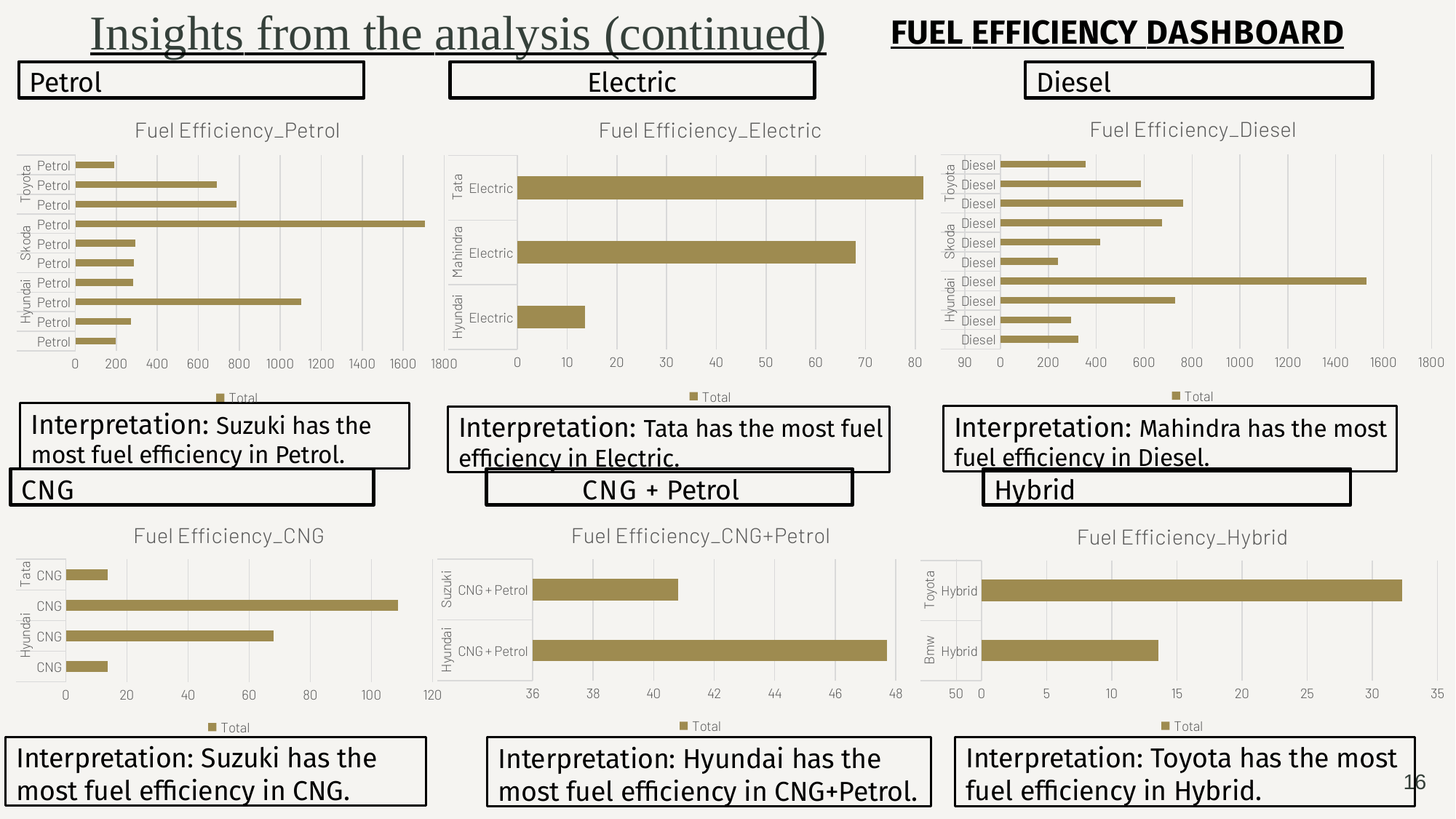

# Insights from the analysis (continued)
FUEL EFFICIENCY DASHBOARD
Petrol
Electric
Diesel

### Chart: Fuel Efficiency_Diesel

| Category | Total |
|---|---|
| Diesel | 325.7400000000001 |
| Diesel | 294.55 |
| Diesel | 728.1400000000004 |
| Diesel | 1527.9399999999976 |
| Diesel | 239.99999999999994 |
| Diesel | 415.0600000000002 |
| Diesel | 673.7000000000003 |
| Diesel | 763.4000000000004 |
| Diesel | 585.0099999999999 |
| Diesel | 356.04000000000013 |

### Chart: Fuel Efficiency_Petrol

| Category | Total |
|---|---|
| Petrol | 195.14999999999995 |
| Petrol | 271.4 |
| Petrol | 1103.0200000000011 |
| Petrol | 281.25000000000006 |
| Petrol | 286.40999999999997 |
| Petrol | 294.47 |
| Petrol | 1704.6599999999994 |
| Petrol | 784.4000000000003 |
| Petrol | 691.8400000000004 |
| Petrol | 190.79999999999995 |

### Chart: Fuel Efficiency_Electric

| Category | Total |
|---|---|
| Electric | 13.6 |
| Electric | 68.0 |
| Electric | 81.6 |
Interpretation: Suzuki has the most fuel efficiency in Petrol.
Interpretation: Mahindra has the most fuel efficiency in Diesel.
Interpretation: Tata has the most fuel efficiency in Electric.
CNG
CNG + Petrol
Hybrid

### Chart: Fuel Efficiency_CNG

| Category | Total |
|---|---|
| CNG | 13.599999999999998 |
| CNG | 68.0 |
| CNG | 108.79999999999998 |
| CNG | 13.6 |

### Chart: Fuel Efficiency_CNG+Petrol

| Category | Total |
|---|---|
| CNG + Petrol | 47.7 |
| CNG + Petrol | 40.8 |

### Chart: Fuel Efficiency_Hybrid

| Category | Total |
|---|---|
| Hybrid | 13.6 |
| Hybrid | 32.3 |
Interpretation: Suzuki has the most fuel efficiency in CNG.
Interpretation: Toyota has the most fuel efficiency in Hybrid.
Interpretation: Hyundai has the most fuel efficiency in CNG+Petrol.
16